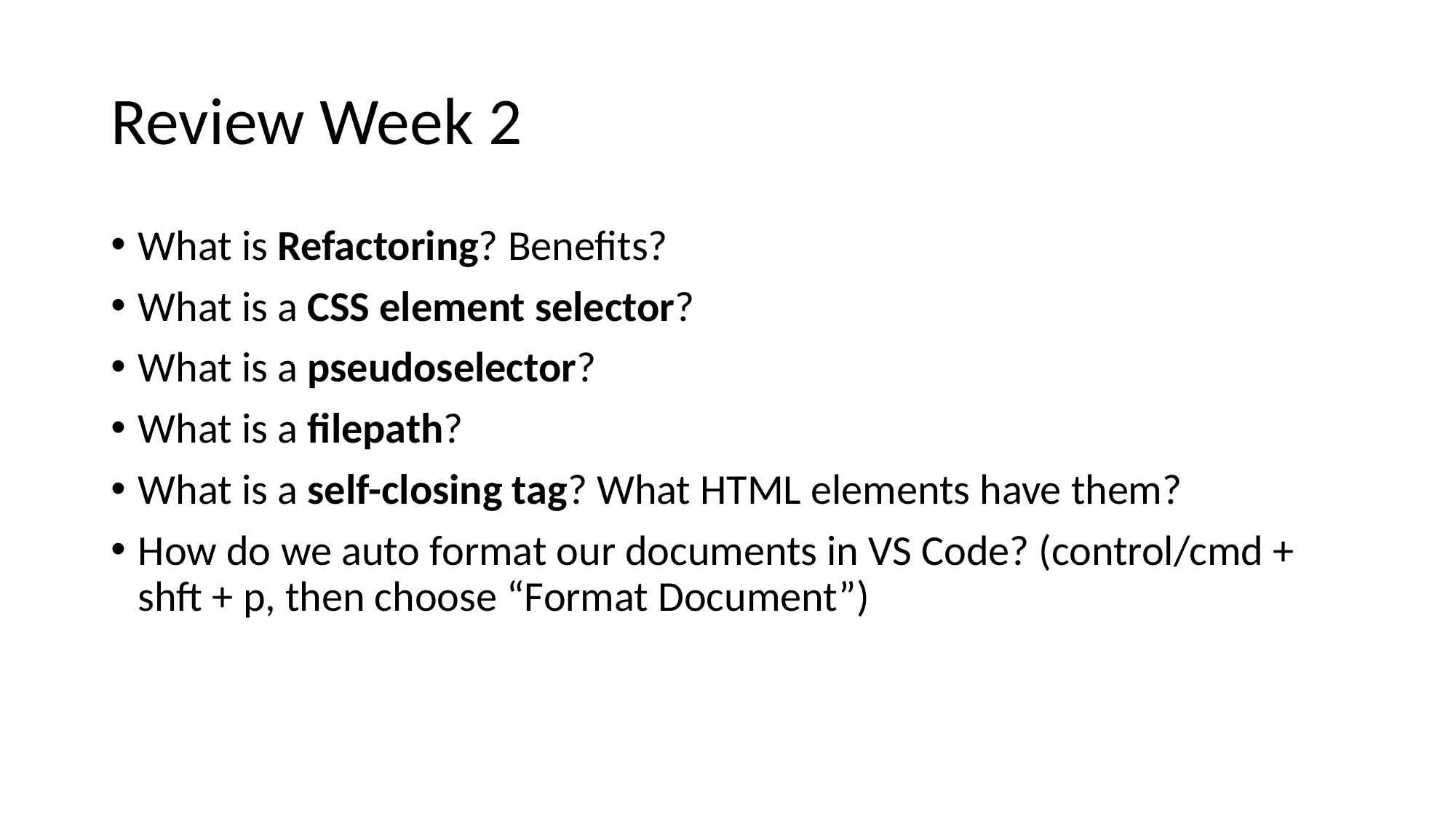

# Review Week 2
What is Refactoring? Benefits?
What is a CSS element selector?
What is a pseudoselector?
What is a filepath?
What is a self-closing tag? What HTML elements have them?
How do we auto format our documents in VS Code? (control/cmd + shft + p, then choose “Format Document”)